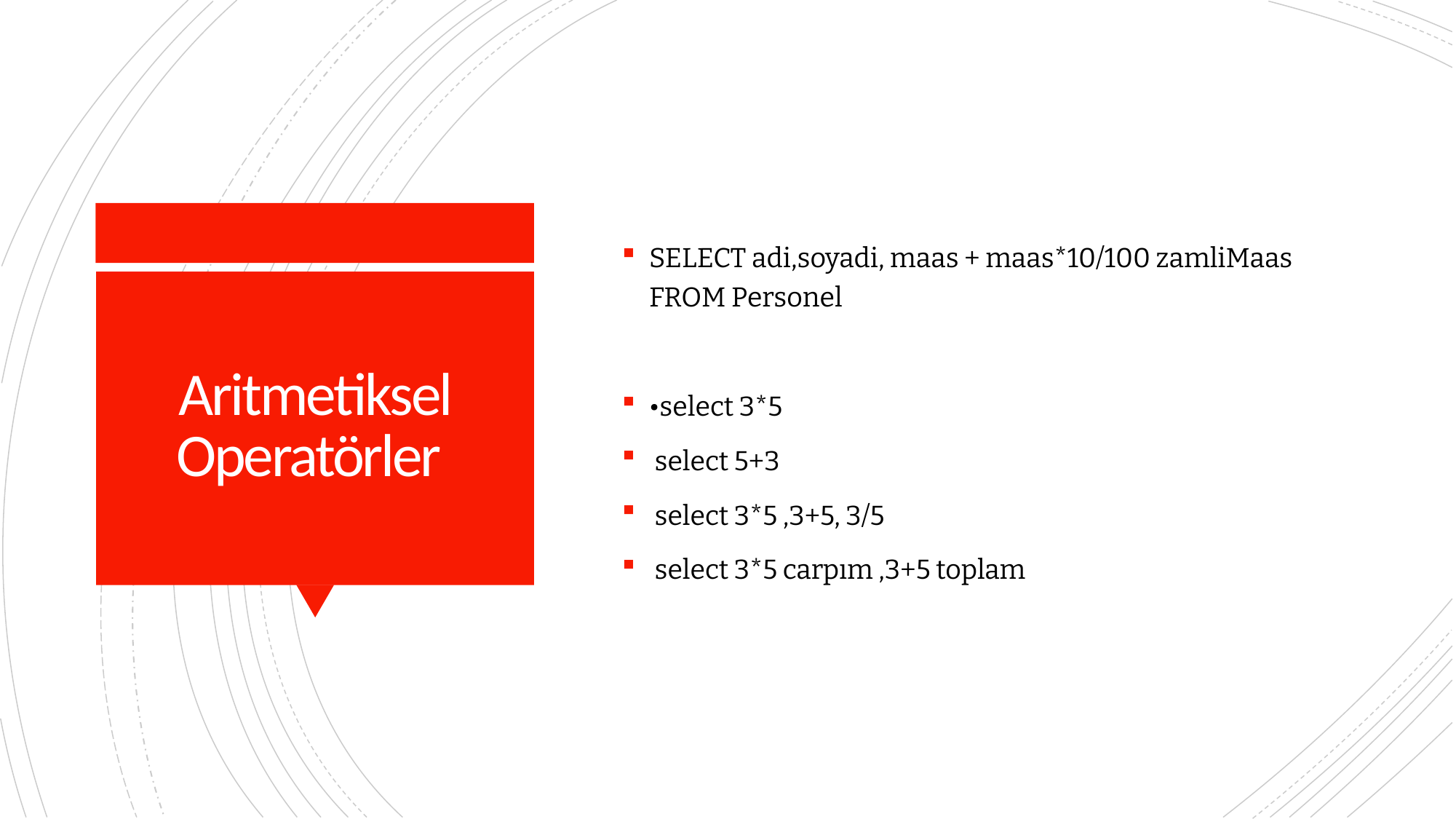

SELECT adi,soyadi, maas + maas*10/100 zamliMaas FROM Personel

•select 3*5
 select 5+3
 select 3*5 ,3+5, 3/5
 select 3*5 carpım ,3+5 toplam
# Aritmetiksel Operatörler